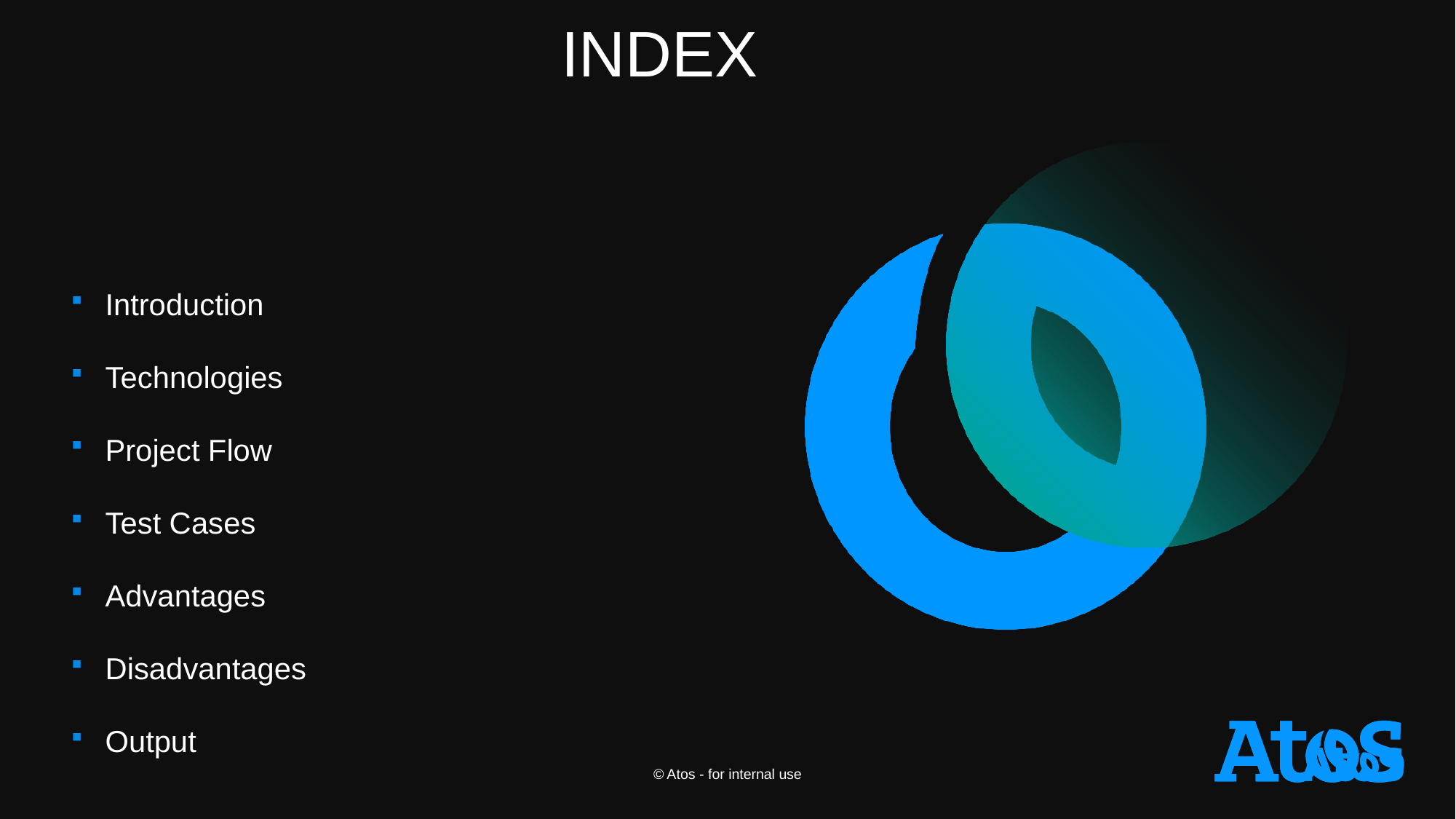

INDEX
Introduction

Technologies

Project Flow

Test Cases

Advantages

Disadvantages

Output